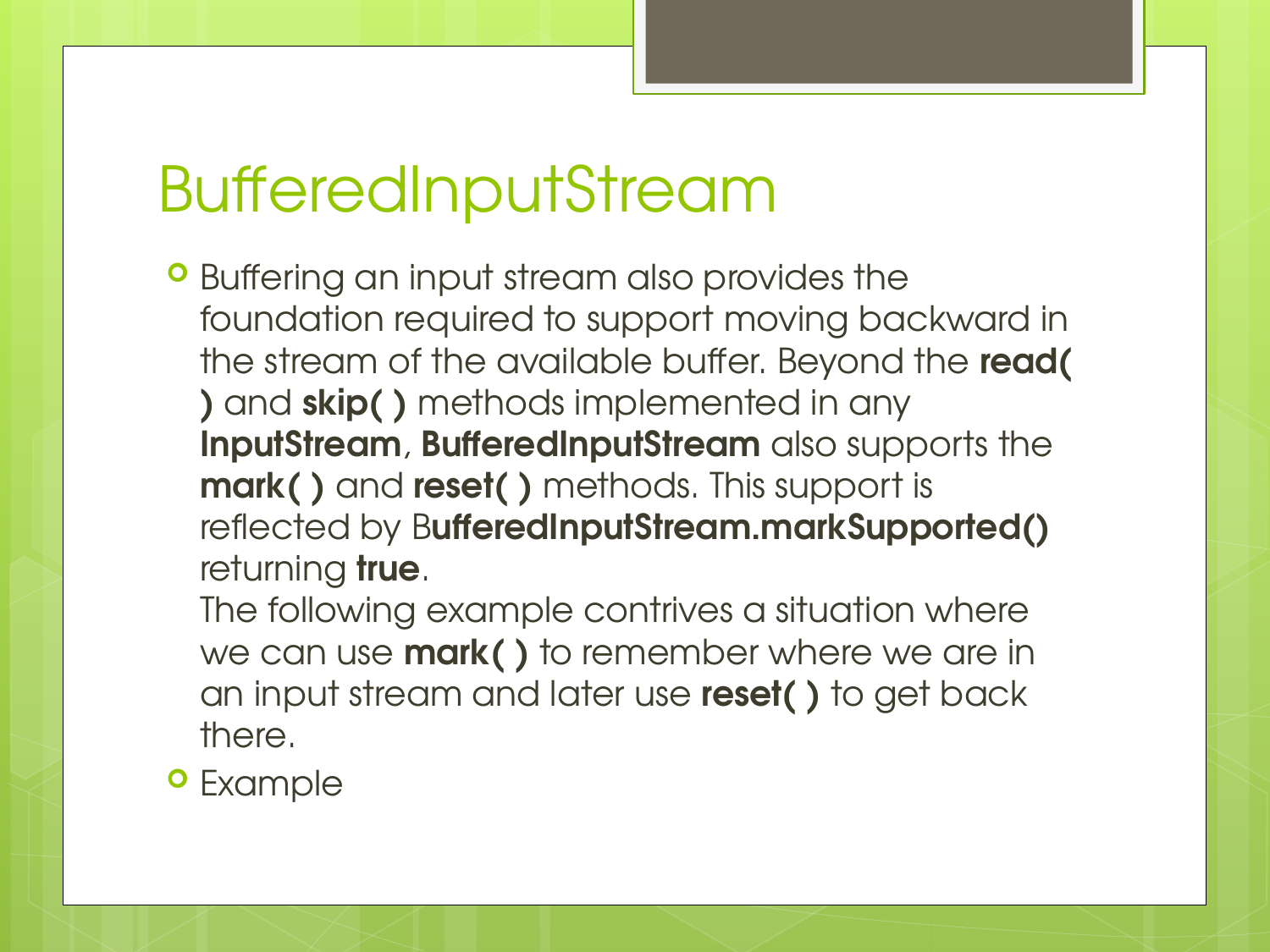

# BufferedInputStream
Buffering an input stream also provides the foundation required to support moving backward in the stream of the available buffer. Beyond the read( ) and skip( ) methods implemented in any InputStream, BufferedInputStream also supports the mark( ) and reset( ) methods. This support is reflected by BufferedInputStream.markSupported() returning true.
The following example contrives a situation where we can use mark( ) to remember where we are in an input stream and later use reset( ) to get back there.
Example